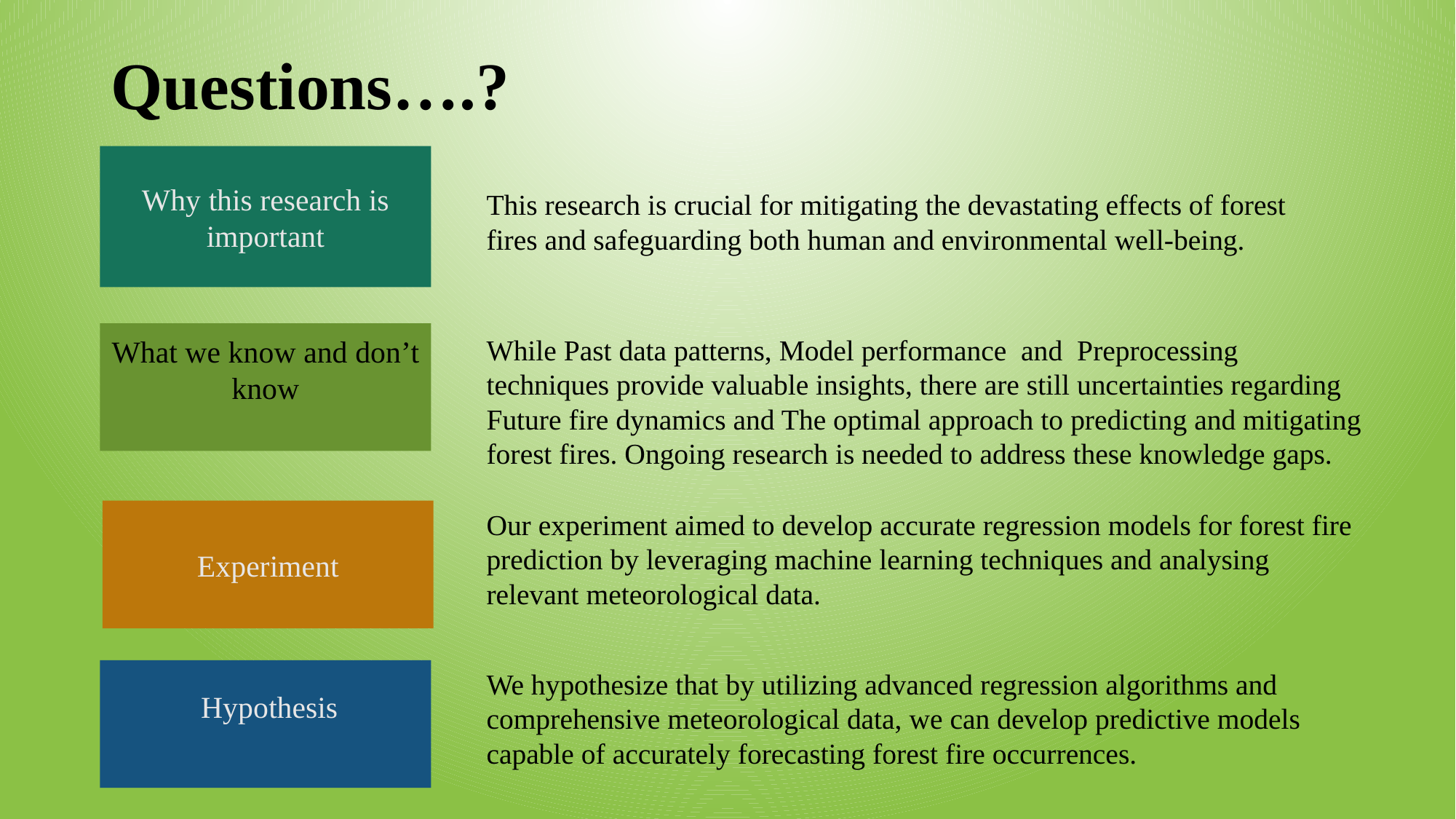

# Questions….?
Why this research is important

This research is crucial for mitigating the devastating effects of forest fires and safeguarding both human and environmental well-being.

What we know and don’t know

While Past data patterns, Model performance  and  Preprocessing techniques provide valuable insights, there are still uncertainties regarding Future fire dynamics and The optimal approach to predicting and mitigating forest fires. Ongoing research is needed to address these knowledge gaps.
Experiment
Our experiment aimed to develop accurate regression models for forest fire prediction by leveraging machine learning techniques and analysing relevant meteorological data.
We hypothesize that by utilizing advanced regression algorithms and comprehensive meteorological data, we can develop predictive models capable of accurately forecasting forest fire occurrences.
 Hypothesis